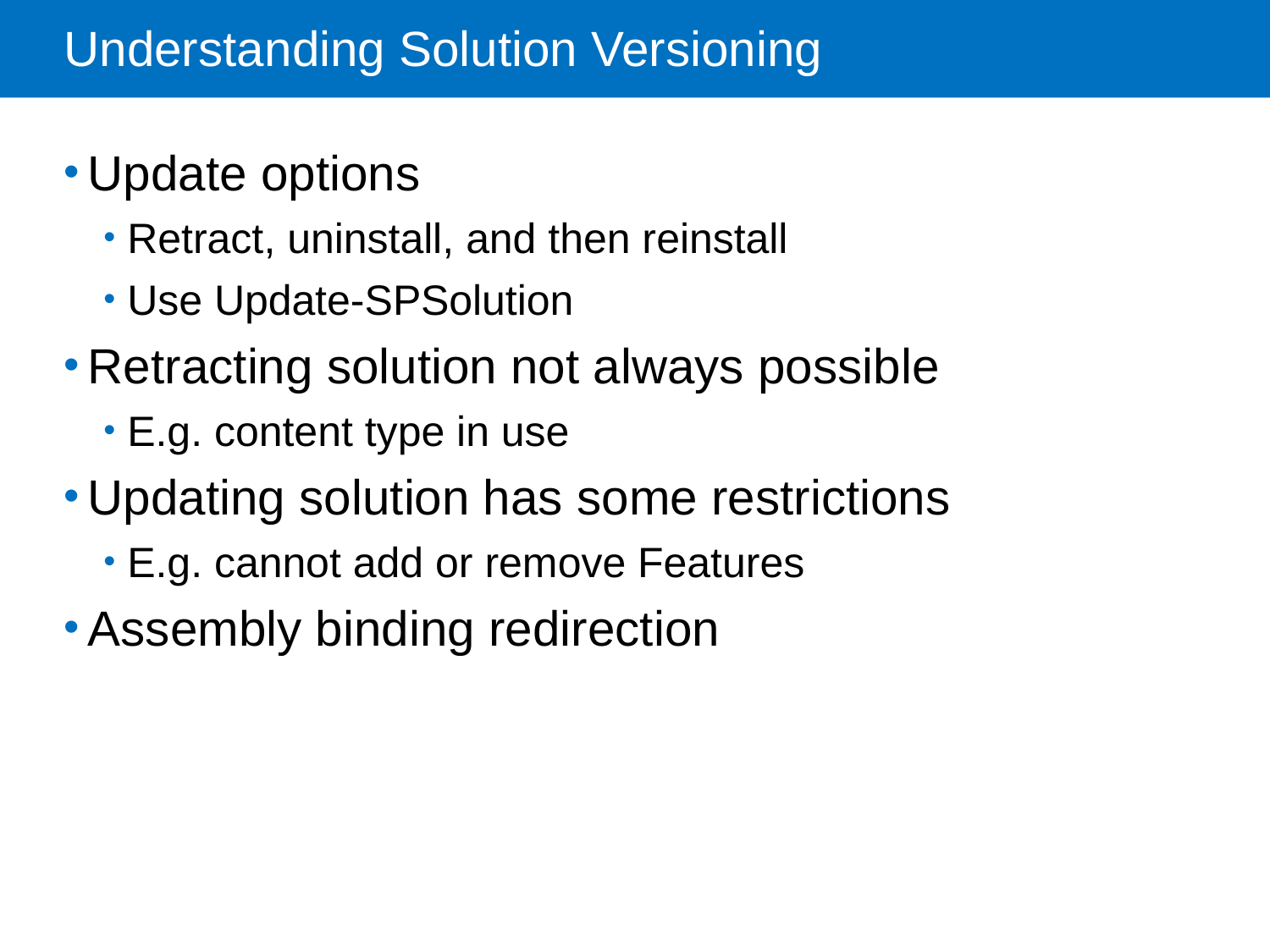

# Understanding Solution Versioning
Update options
Retract, uninstall, and then reinstall
Use Update-SPSolution
Retracting solution not always possible
E.g. content type in use
Updating solution has some restrictions
E.g. cannot add or remove Features
Assembly binding redirection